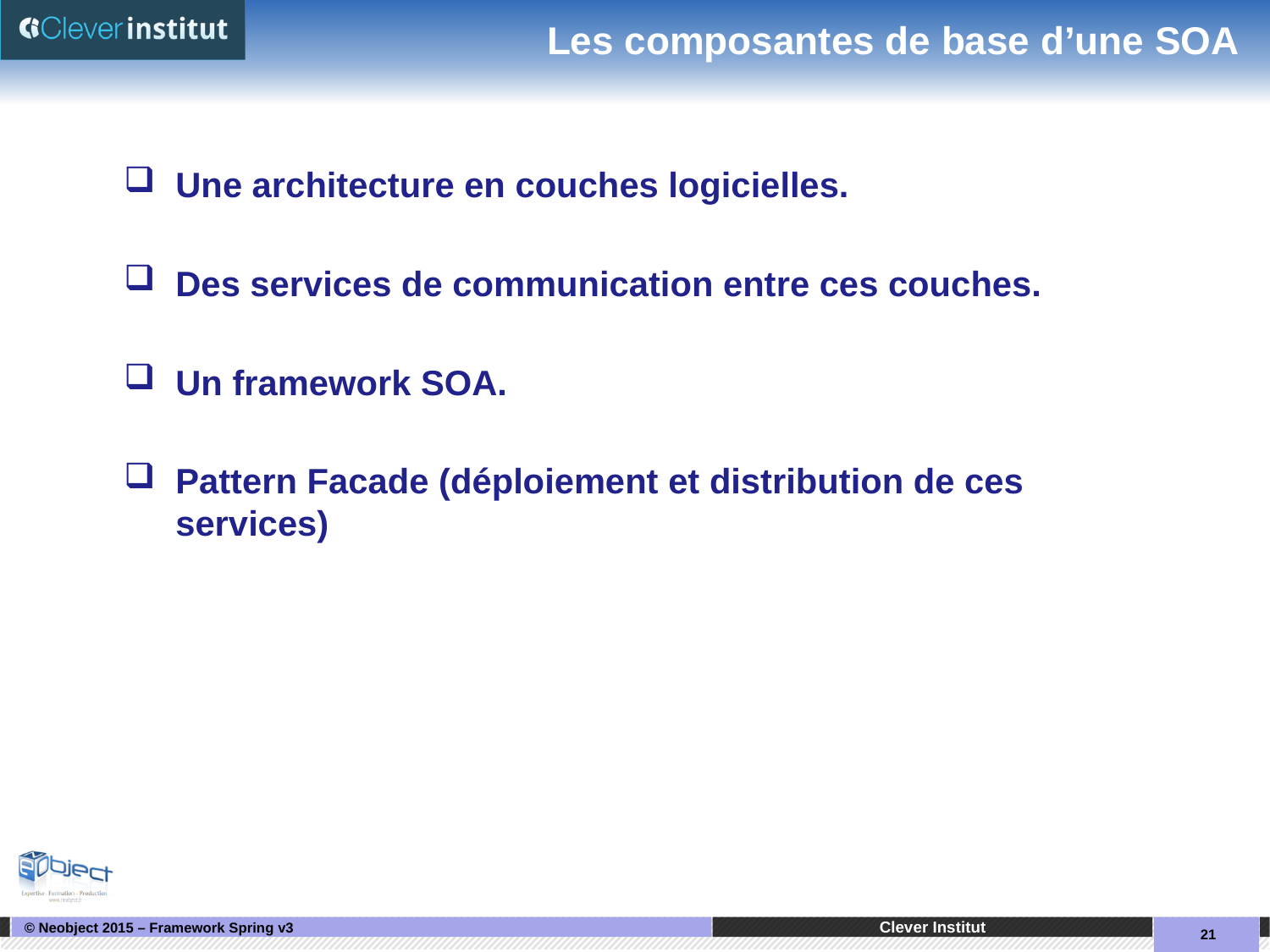

# Les composantes de base d’une SOA
Une architecture en couches logicielles.

Des services de communication entre ces couches.

Un framework SOA.

Pattern Facade (déploiement et distribution de ces services)